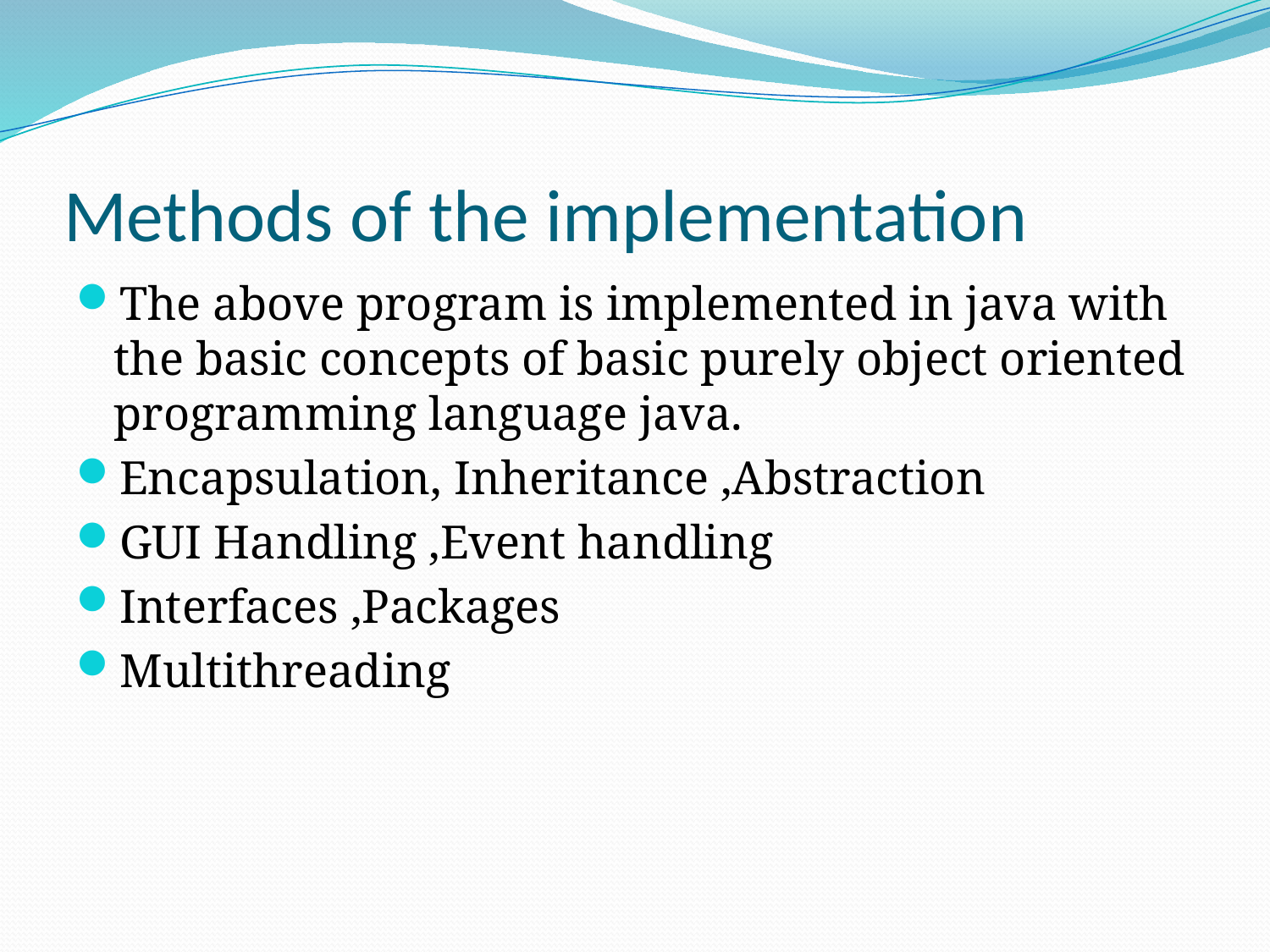

# Methods of the implementation
The above program is implemented in java with the basic concepts of basic purely object oriented programming language java.
Encapsulation, Inheritance ,Abstraction
GUI Handling ,Event handling
Interfaces ,Packages
Multithreading